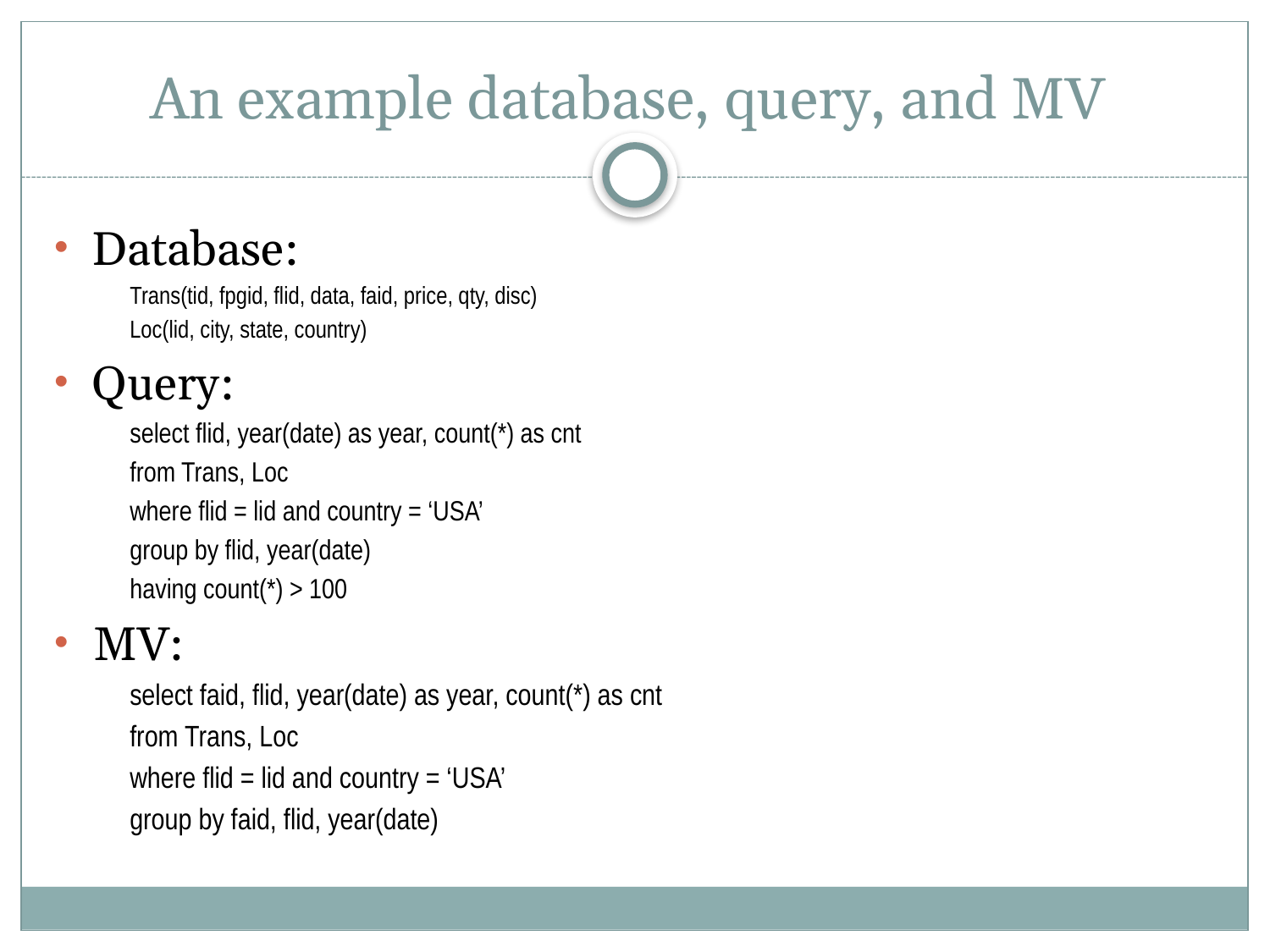

# An example database, query, and MV
Database:
Trans(tid, fpgid, flid, data, faid, price, qty, disc)
Loc(lid, city, state, country)
Query:
select flid, year(date) as year, count(*) as cnt
from Trans, Loc
where flid = lid and country = ‘USA’
group by flid, year(date)
having count(*) > 100
MV:
select faid, flid, year(date) as year, count(*) as cnt
from Trans, Loc
where flid = lid and country = ‘USA’
group by faid, flid, year(date)